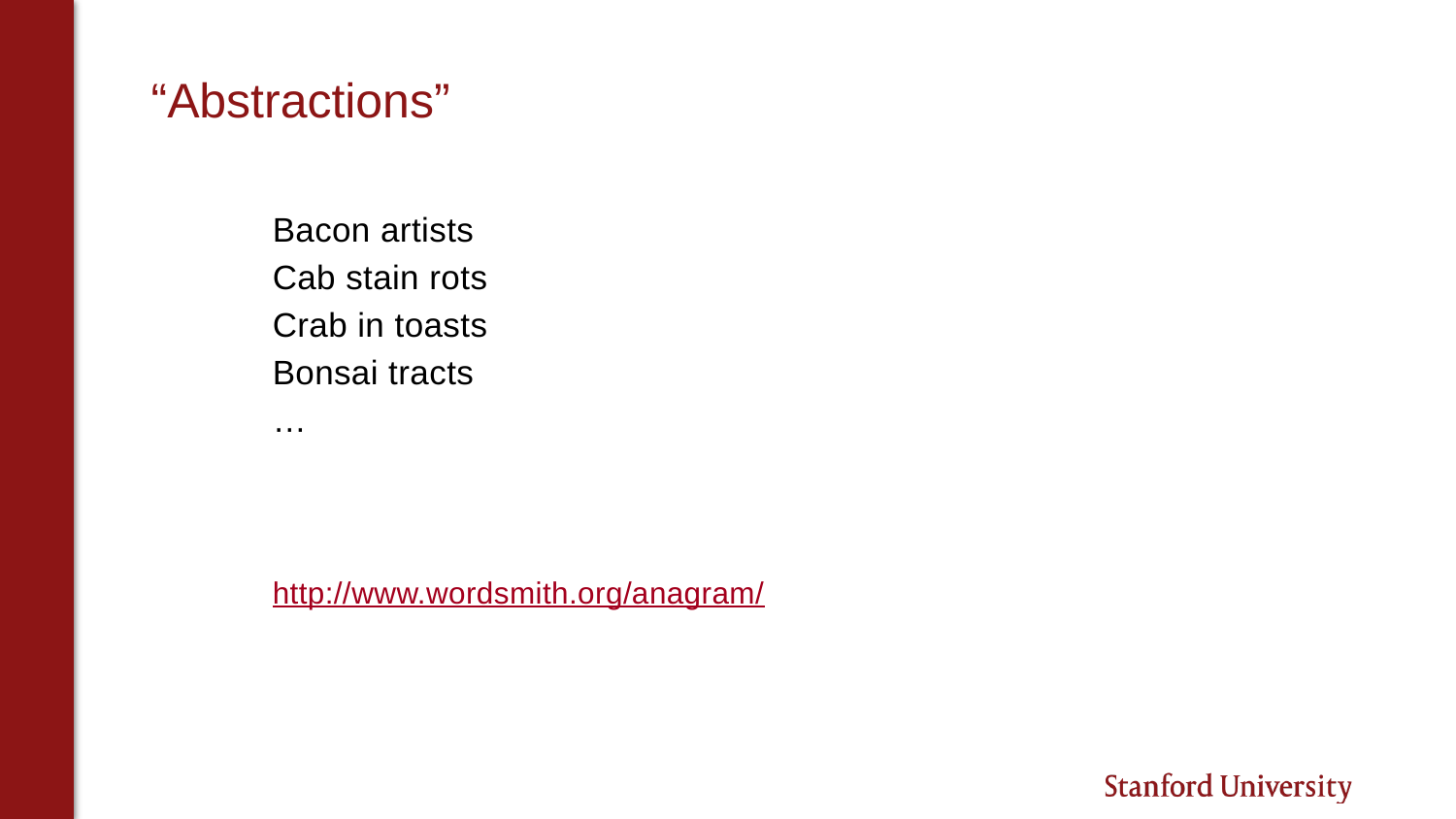

# “Abstractions”
Bacon artists
Cab stain rots
Crab in toasts
Bonsai tracts
…

http://www.wordsmith.org/anagram/